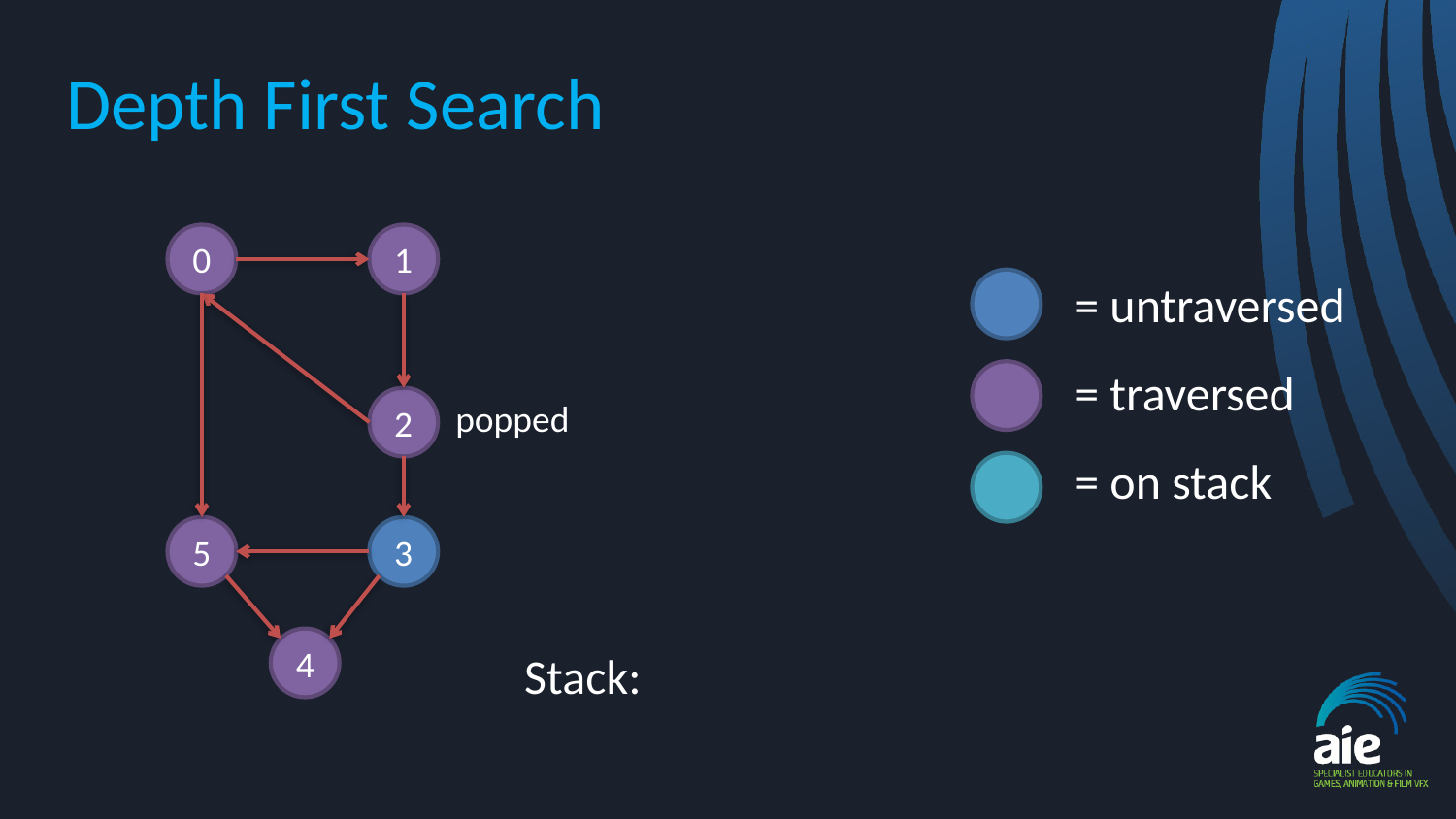

# Depth First Search
0
1
= untraversed

= traversed

2
popped
= on stack

5
3
4
Stack: